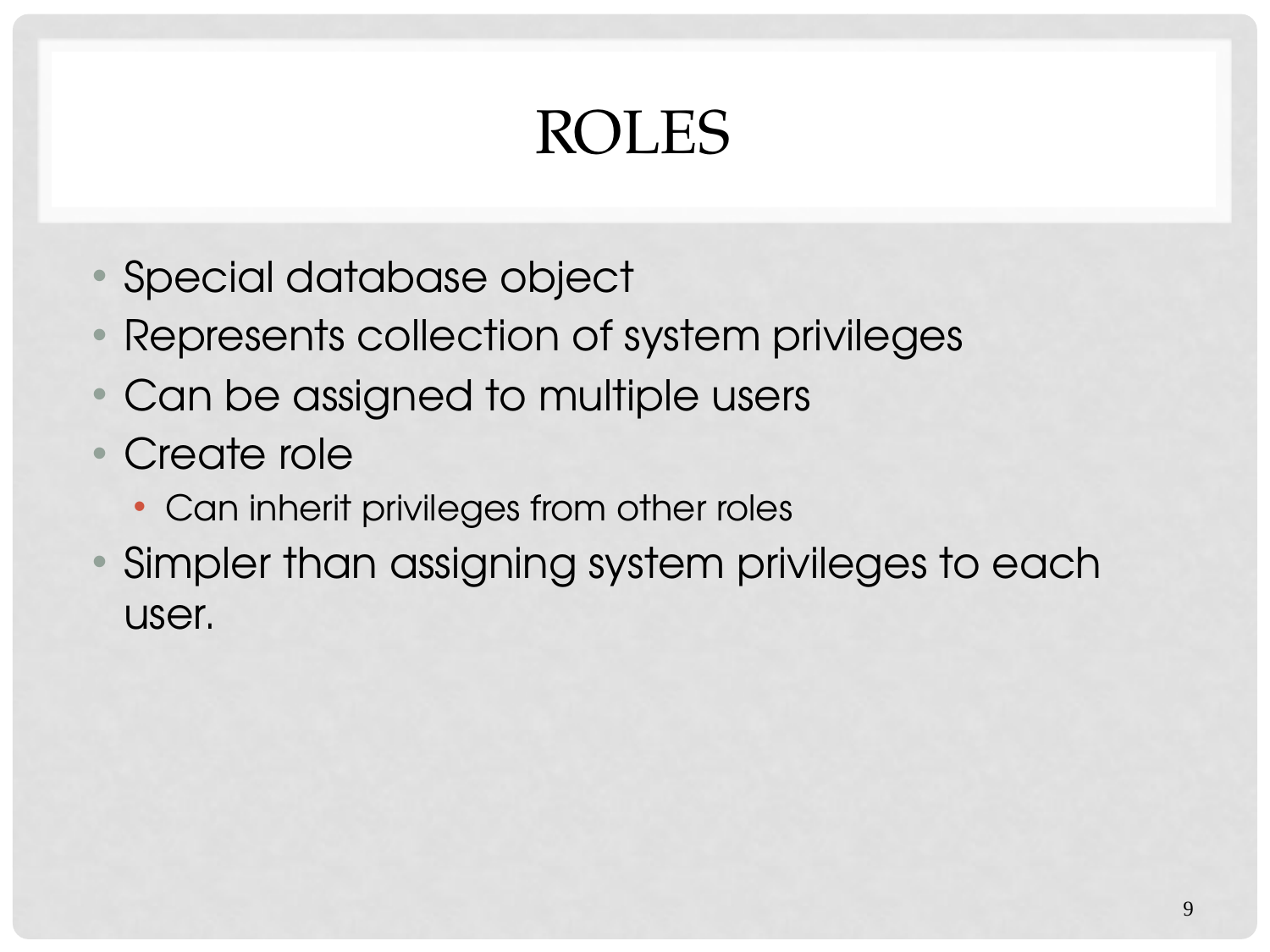

# Roles
Special database object
Represents collection of system privileges
Can be assigned to multiple users
Create role
Can inherit privileges from other roles
Simpler than assigning system privileges to each user.

9